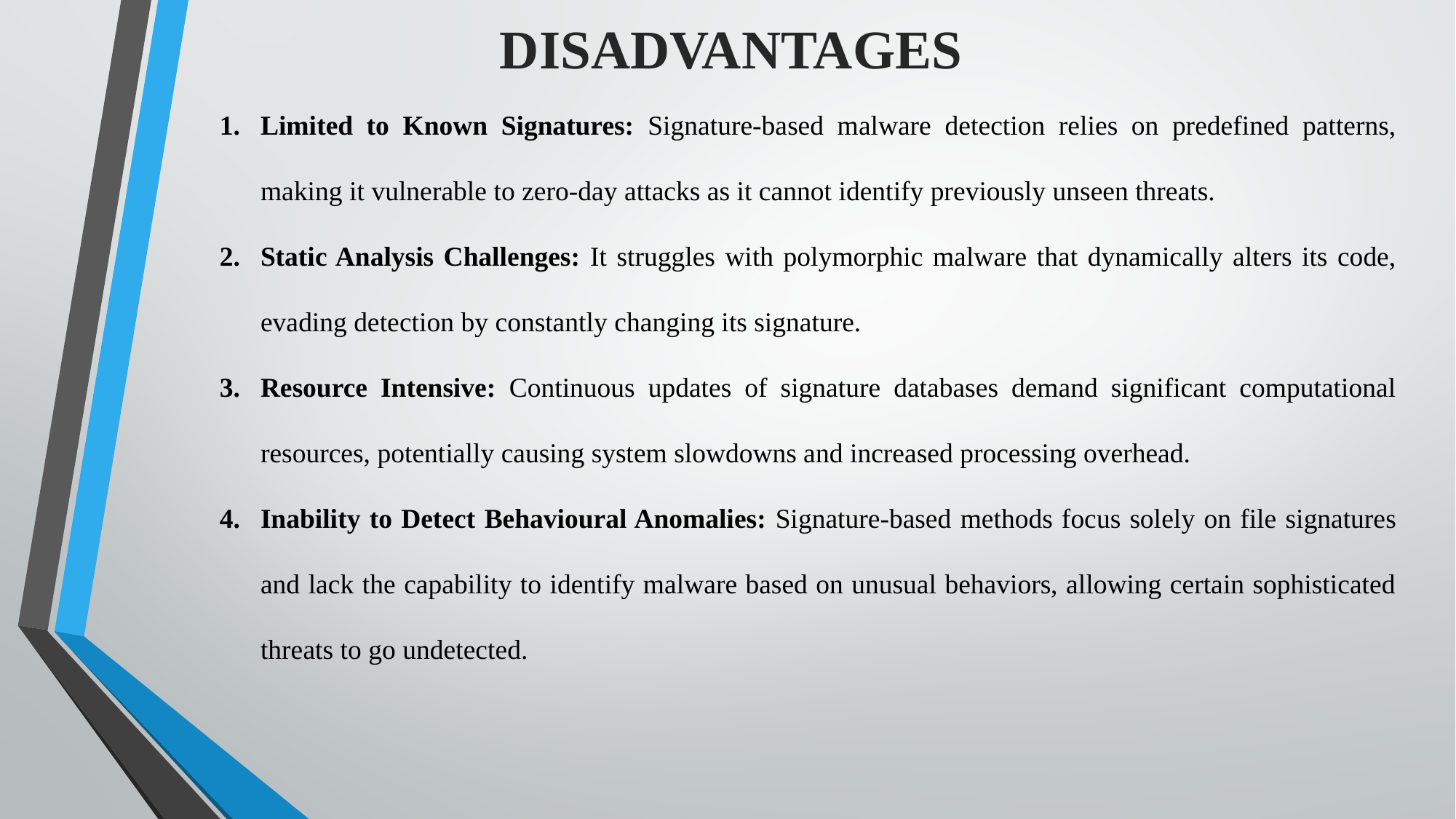

DISADVANTAGES
Limited to Known Signatures: Signature-based malware detection relies on predefined patterns, making it vulnerable to zero-day attacks as it cannot identify previously unseen threats.
Static Analysis Challenges: It struggles with polymorphic malware that dynamically alters its code, evading detection by constantly changing its signature.
Resource Intensive: Continuous updates of signature databases demand significant computational resources, potentially causing system slowdowns and increased processing overhead.
Inability to Detect Behavioural Anomalies: Signature-based methods focus solely on file signatures and lack the capability to identify malware based on unusual behaviors, allowing certain sophisticated threats to go undetected.